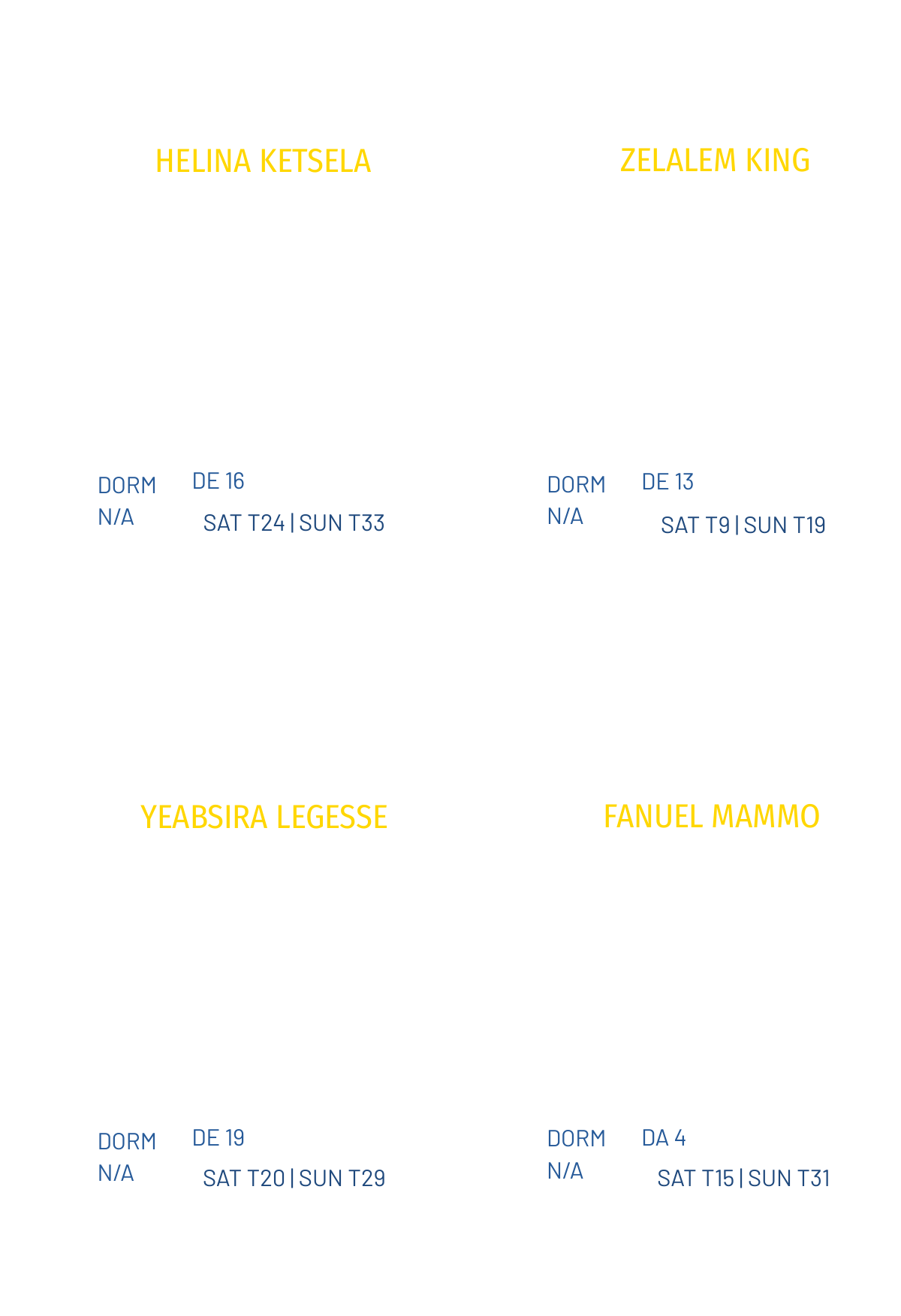

ZELALEM KING
HELINA KETSELA
NEW
ATLANTA CAMPUS MINISTRY
PARTICIPANT
PARTICIPANT
DE 16
DE 13
DORM
DORM
N/A
N/A
SAT T24 | SUN T33
SAT T9 | SUN T19
FANUEL MAMMO
YEABSIRA LEGESSE
GRADUATED FROM CAMPUS MINISTRY
NEW
PARTICIPANT
PARTICIPANT
DE 19
DA 4
DORM
DORM
N/A
N/A
SAT T20 | SUN T29
SAT T15 | SUN T31